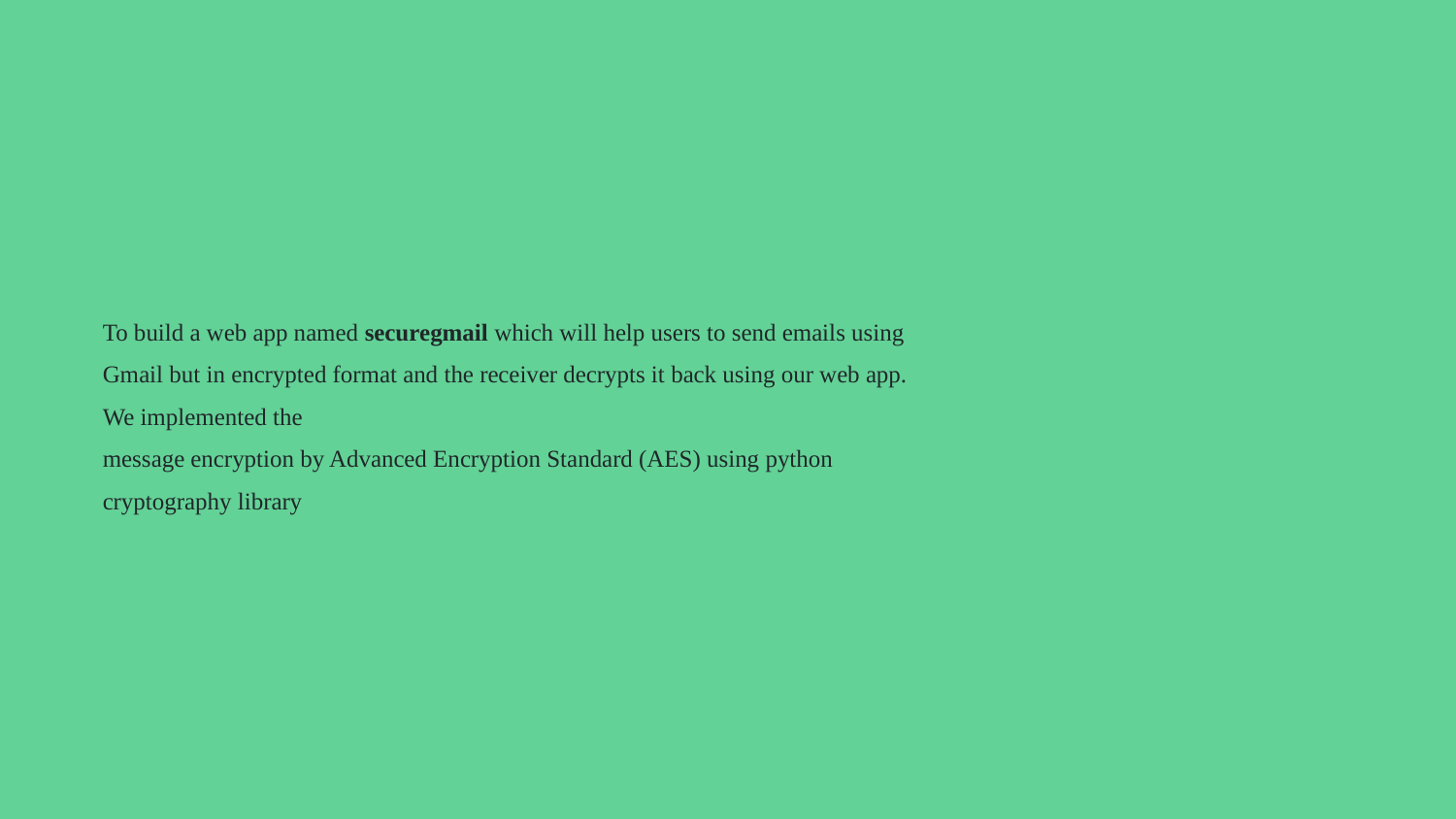

# To build a web app named securegmail which will help users to send emails using Gmail but in encrypted format and the receiver decrypts it back using our web app. We implemented the
message encryption by Advanced Encryption Standard (AES) using python cryptography library